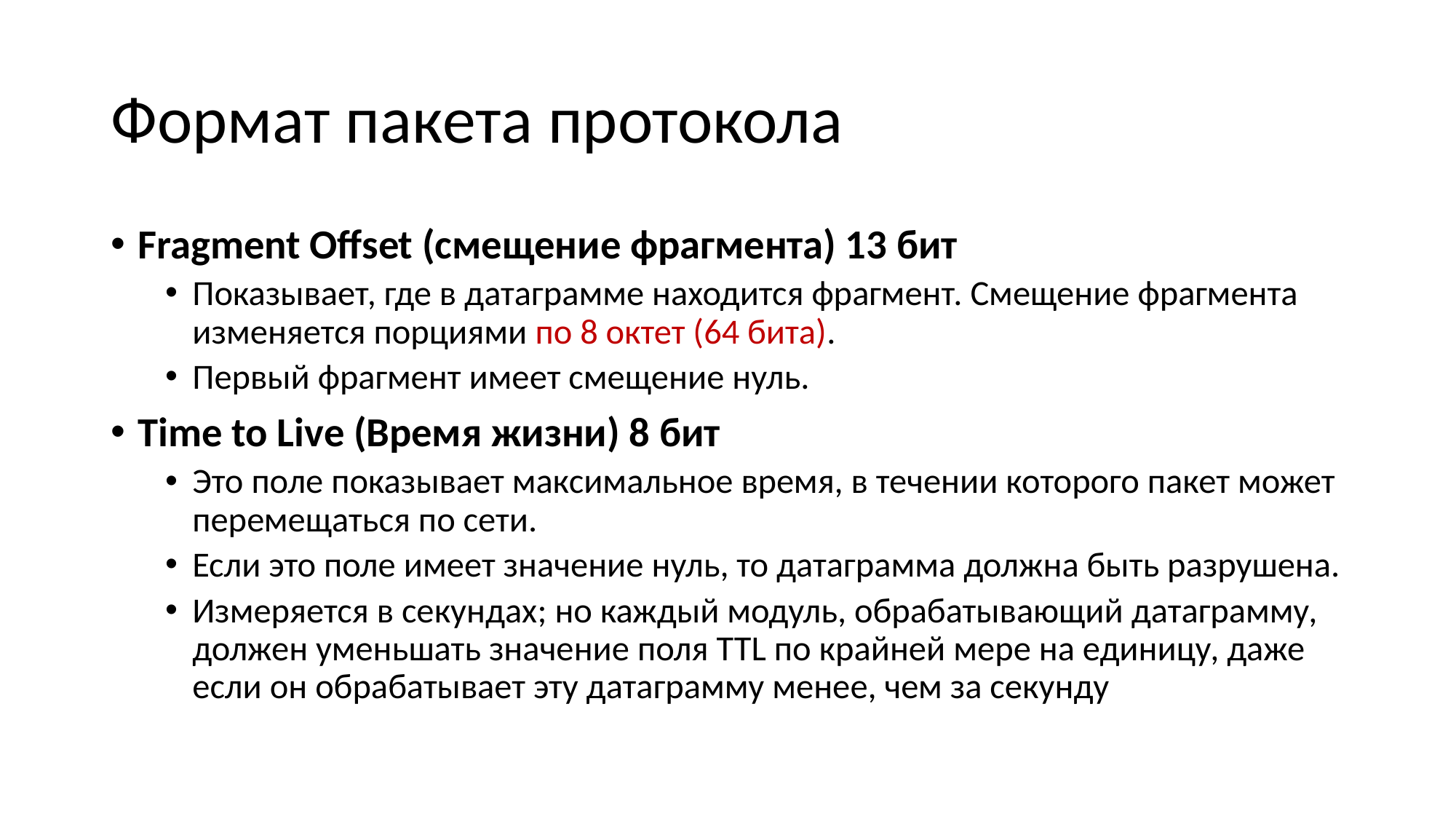

# Формат пакета протокола
Fragment Offset (смещение фрагмента) 13 бит
Показывает, где в датаграмме находится фрагмент. Смещение фрагмента изменяется порциями по 8 октет (64 бита).
Первый фрагмент имеет смещение нуль.
Time to Live (Время жизни) 8 бит
Это поле показывает максимальное время, в течении которого пакет может перемещаться по сети.
Если это поле имеет значение нуль, то датаграмма должна быть разрушена.
Измеряется в секундах; но каждый модуль, обрабатывающий датаграмму, должен уменьшать значение поля TTL по крайней мере на единицу, даже если он обрабатывает эту датаграмму менее, чем за секунду